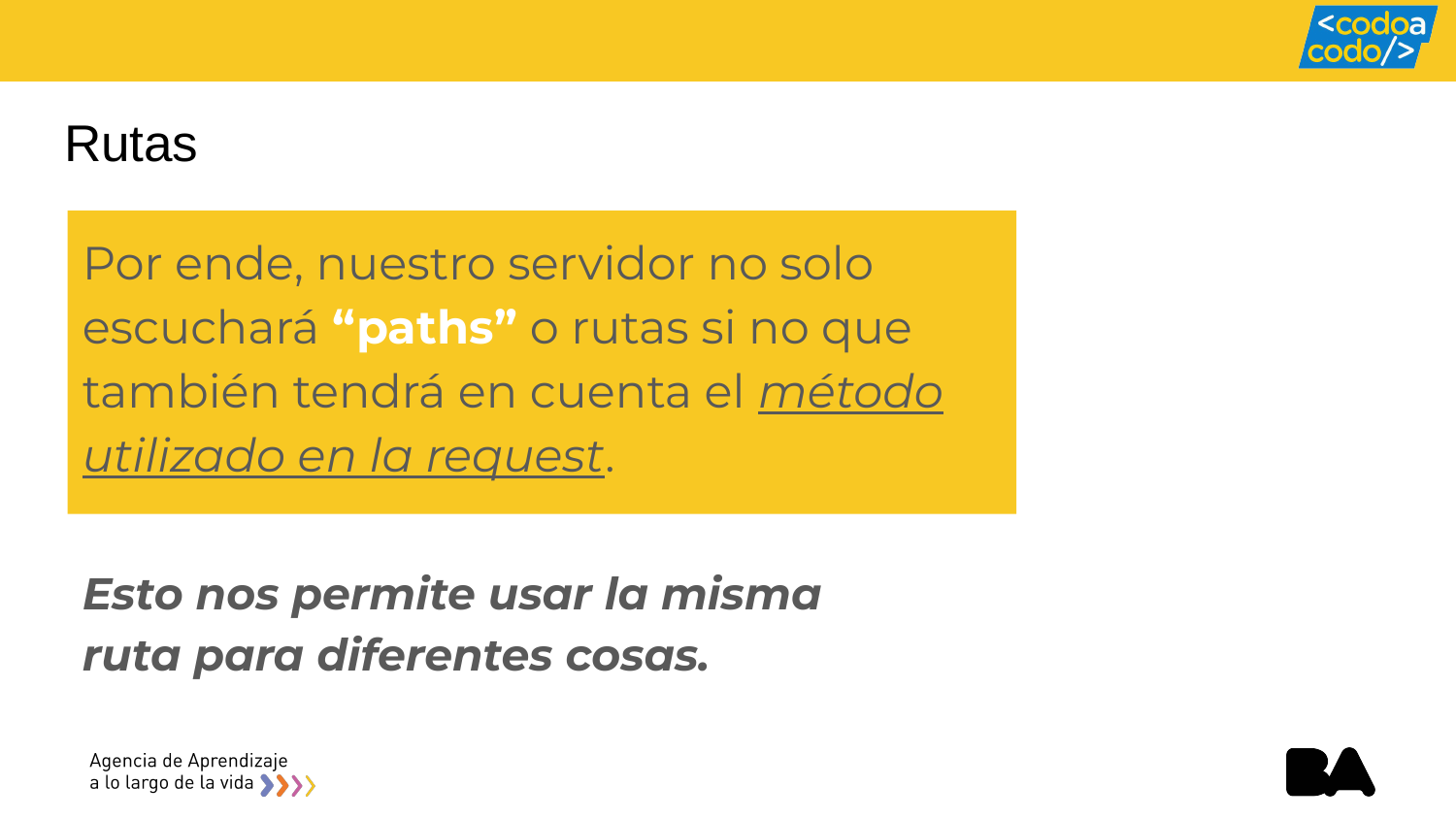

# Rutas
Por ende, nuestro servidor no solo escuchará “paths” o rutas si no que también tendrá en cuenta el método utilizado en la request.
Esto nos permite usar la misma ruta para diferentes cosas.